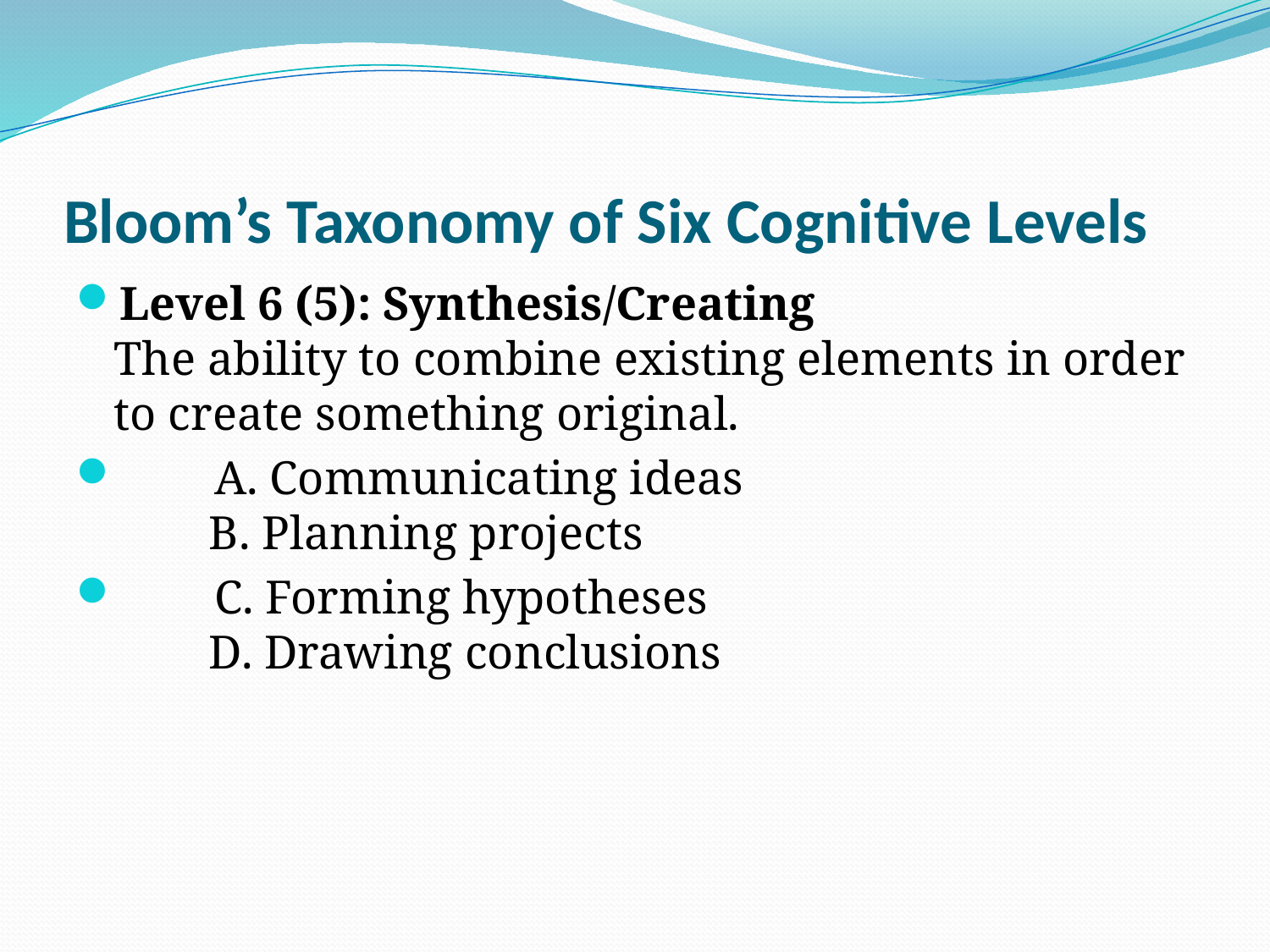

# Bloom’s Taxonomy of Six Cognitive Levels
Level 6 (5): Synthesis/Creating
The ability to combine existing elements in order to create something original.
        A. Communicating ideas
        B. Planning projects
        C. Forming hypotheses
        D. Drawing conclusions